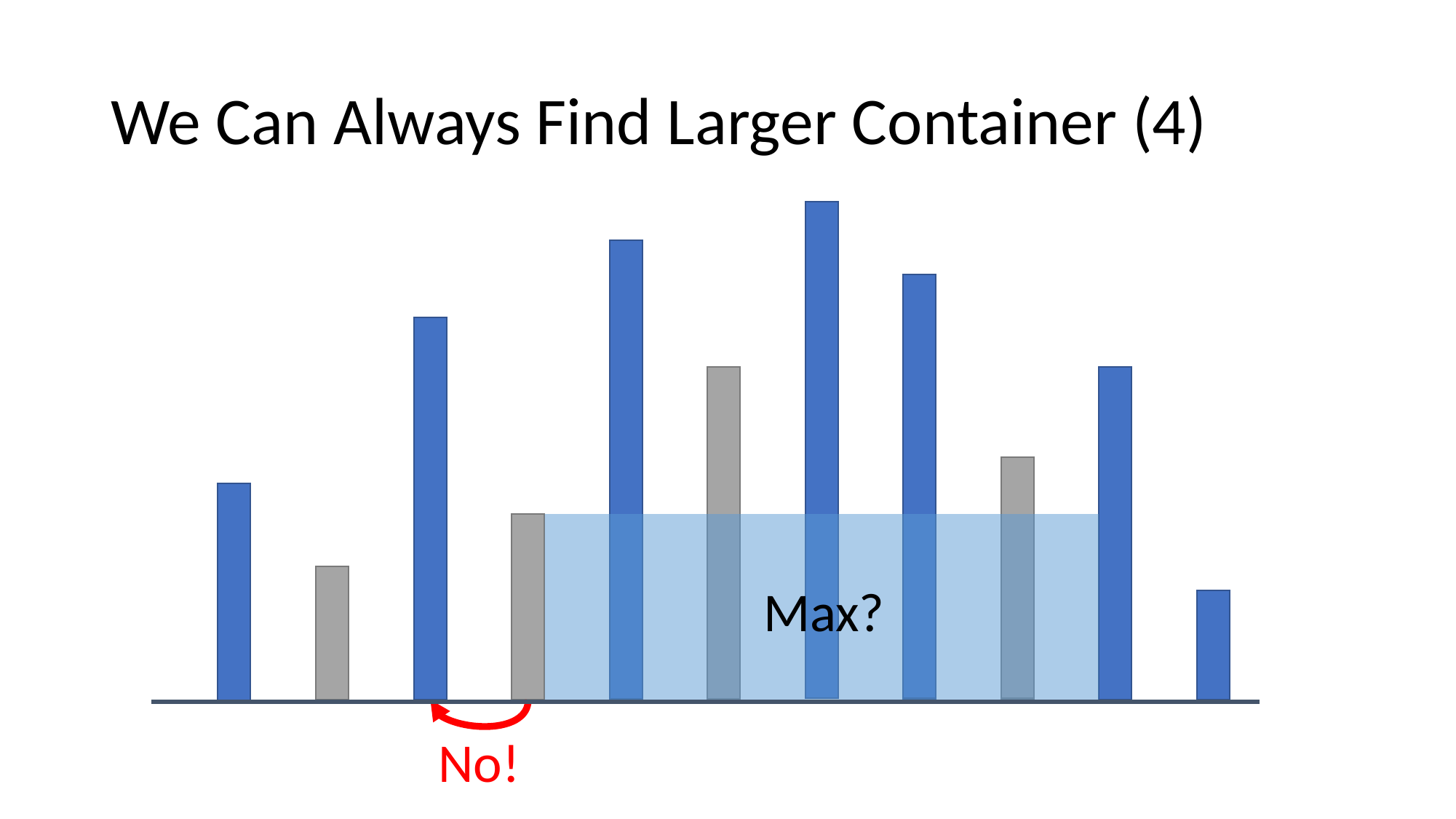

# We Can Always Find Larger Container (4)

Max?

No!